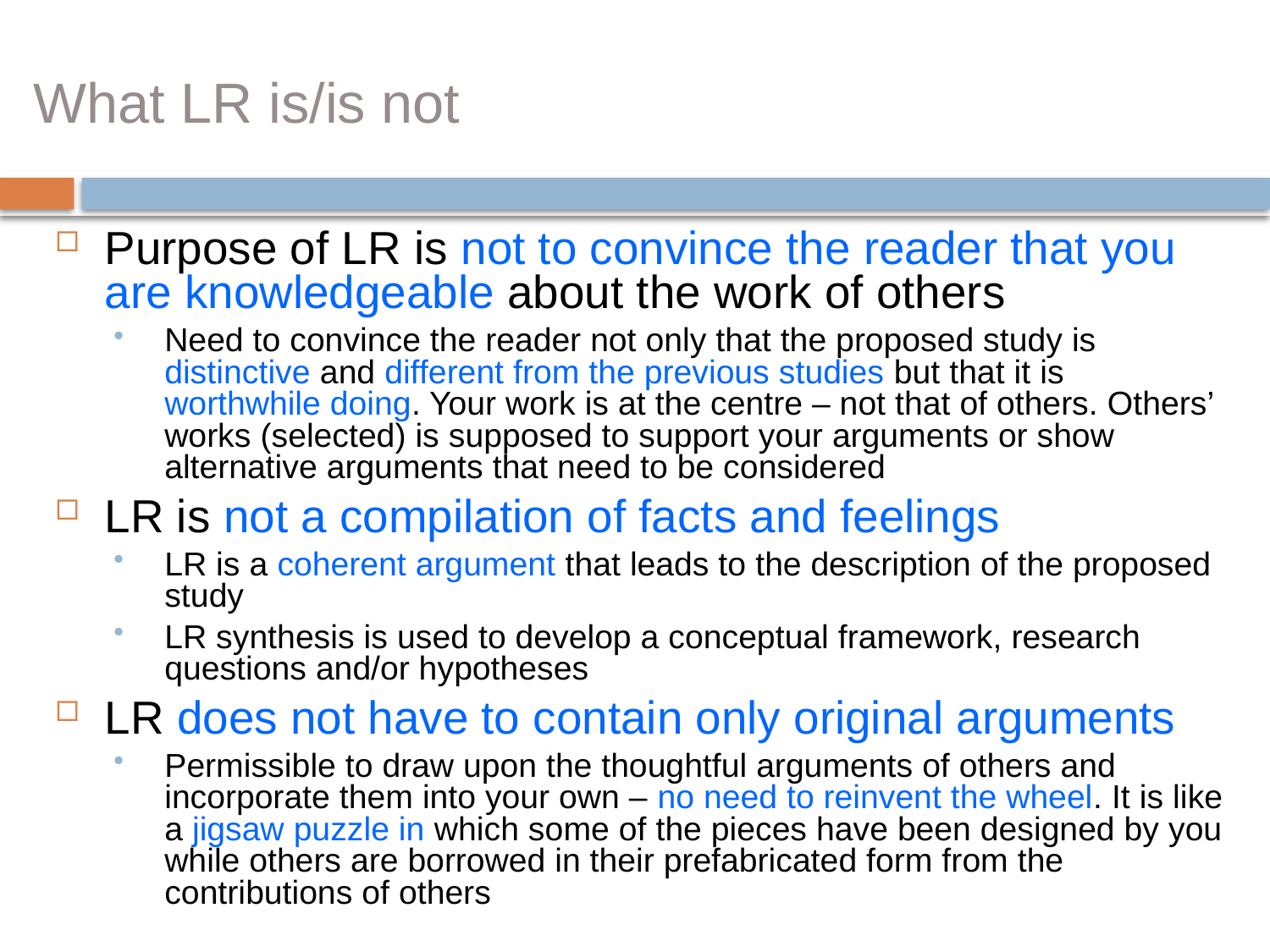

# What LR is/is not
Purpose of LR is not to convince the reader that you are knowledgeable about the work of others
Need to convince the reader not only that the proposed study is distinctive and different from the previous studies but that it is worthwhile doing. Your work is at the centre – not that of others. Others’ works (selected) is supposed to support your arguments or show alternative arguments that need to be considered
LR is not a compilation of facts and feelings
LR is a coherent argument that leads to the description of the proposed study
LR synthesis is used to develop a conceptual framework, research questions and/or hypotheses
LR does not have to contain only original arguments
Permissible to draw upon the thoughtful arguments of others and incorporate them into your own – no need to reinvent the wheel. It is like a jigsaw puzzle in which some of the pieces have been designed by you while others are borrowed in their prefabricated form from the contributions of others